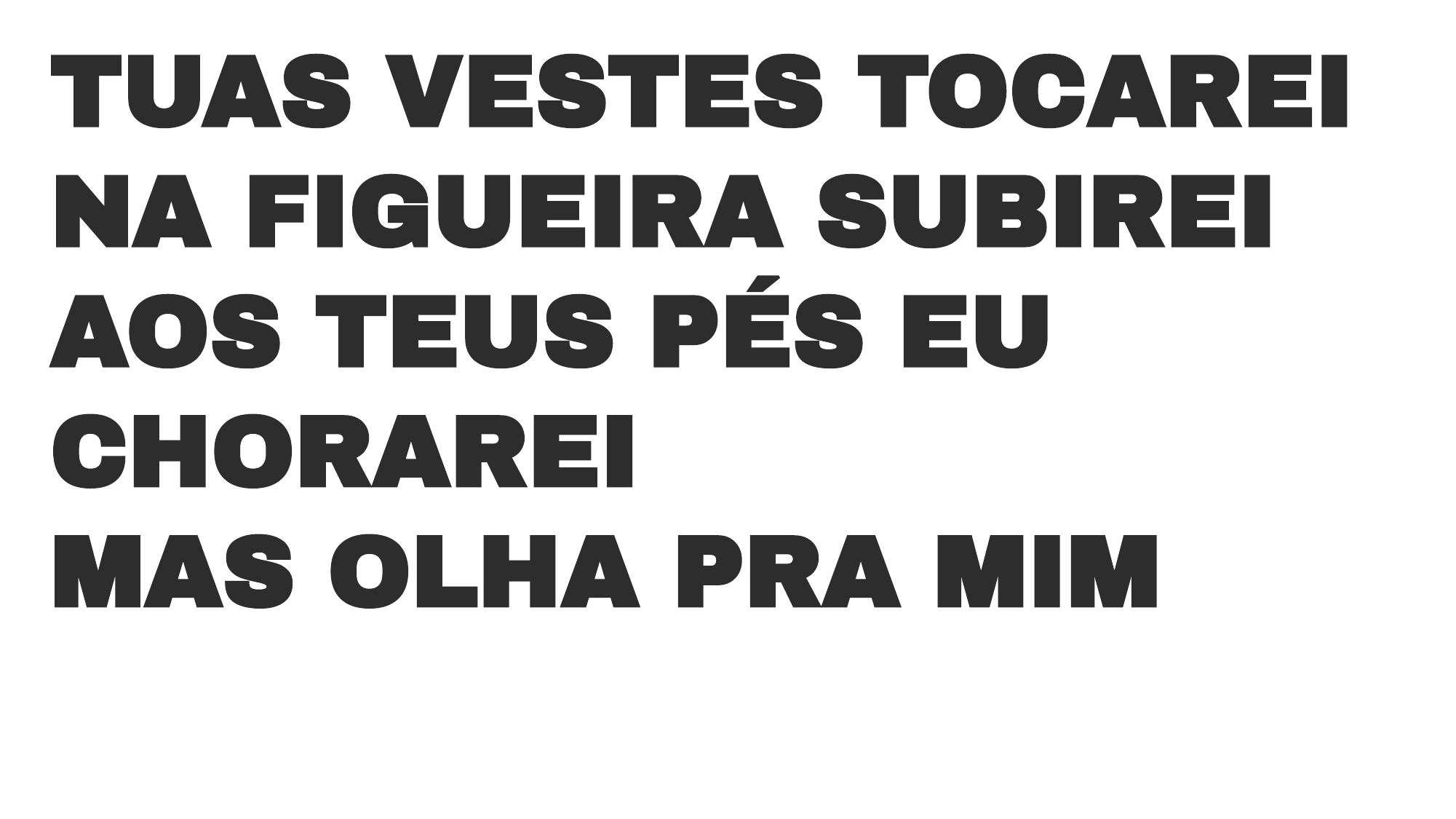

TUAS VESTES TOCAREI
NA FIGUEIRA SUBIREI
AOS TEUS PÉS EU CHORAREI
MAS OLHA PRA MIM